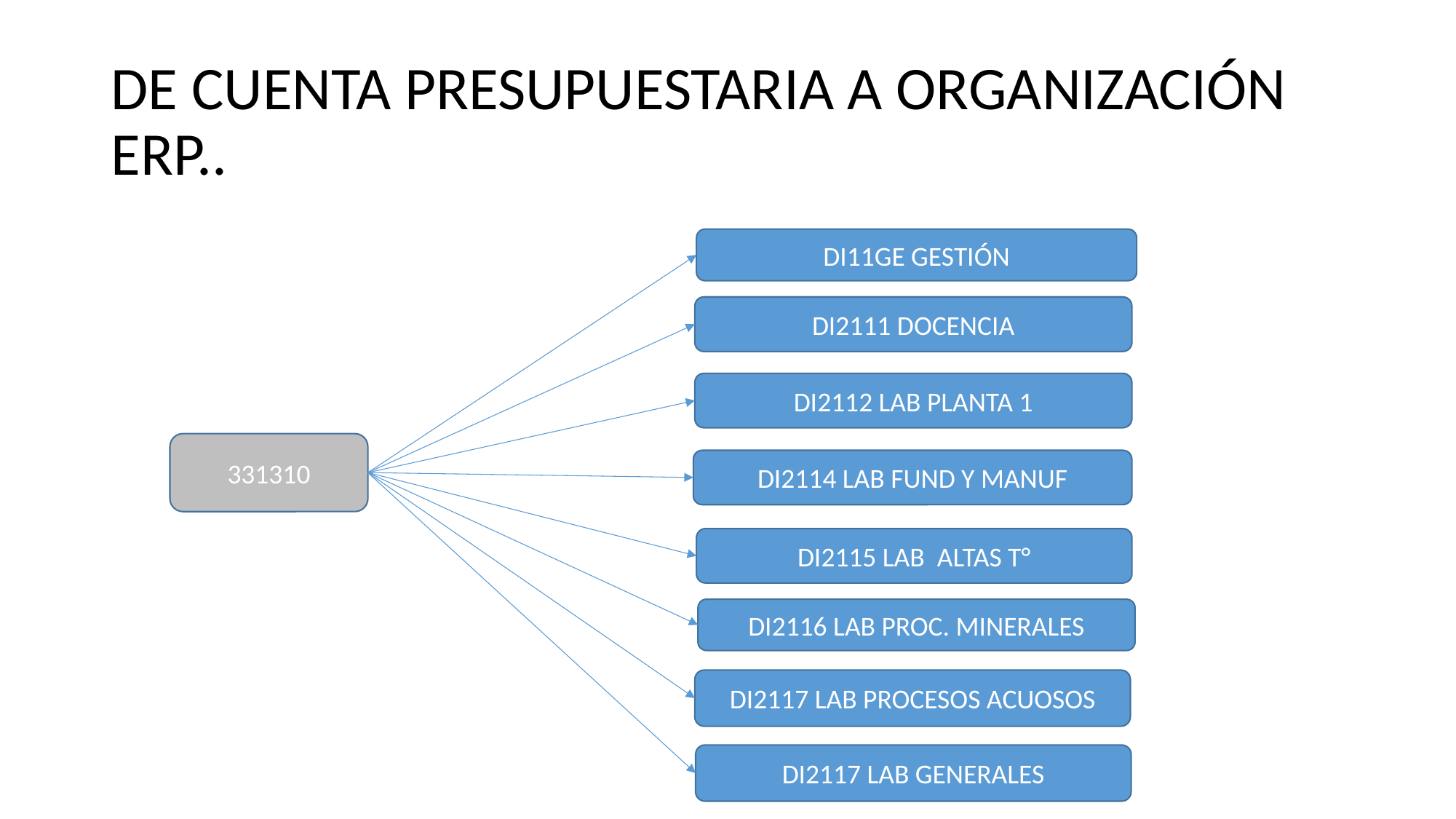

# DE CUENTA PRESUPUESTARIA A ORGANIZACIÓN ERP..
DI11GE GESTIÓN
DI2111 DOCENCIA
DI2112 LAB PLANTA 1
331310
DI2114 LAB FUND Y MANUF
DI2115 LAB  ALTAS T°
DI2116 LAB PROC. MINERALES
DI2117 LAB PROCESOS ACUOSOS
DI2117 LAB GENERALES